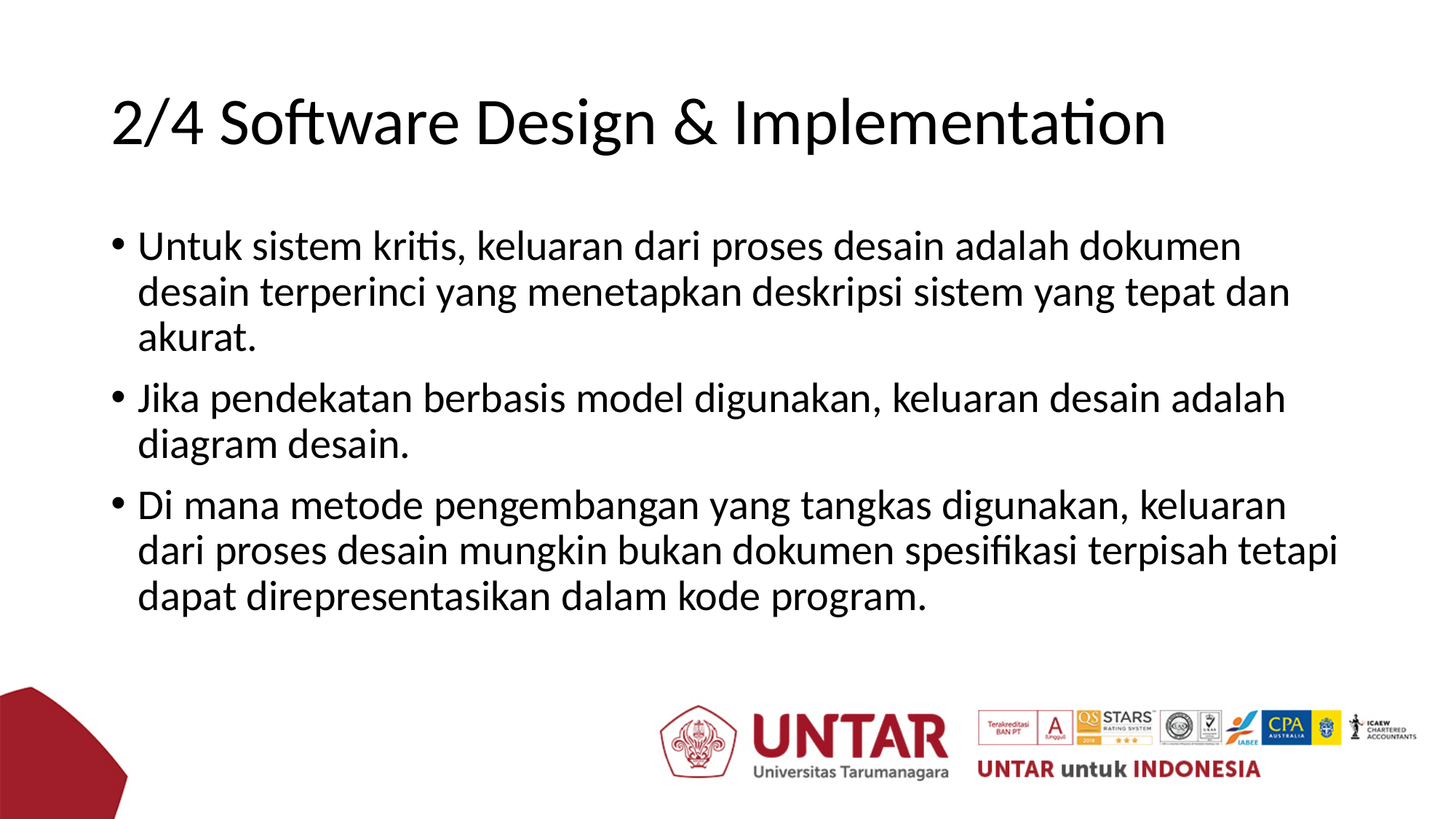

# 2/4 Software Design & Implementation
Untuk sistem kritis, keluaran dari proses desain adalah dokumen desain terperinci yang menetapkan deskripsi sistem yang tepat dan akurat.
Jika pendekatan berbasis model digunakan, keluaran desain adalah diagram desain.
Di mana metode pengembangan yang tangkas digunakan, keluaran dari proses desain mungkin bukan dokumen spesifikasi terpisah tetapi dapat direpresentasikan dalam kode program.